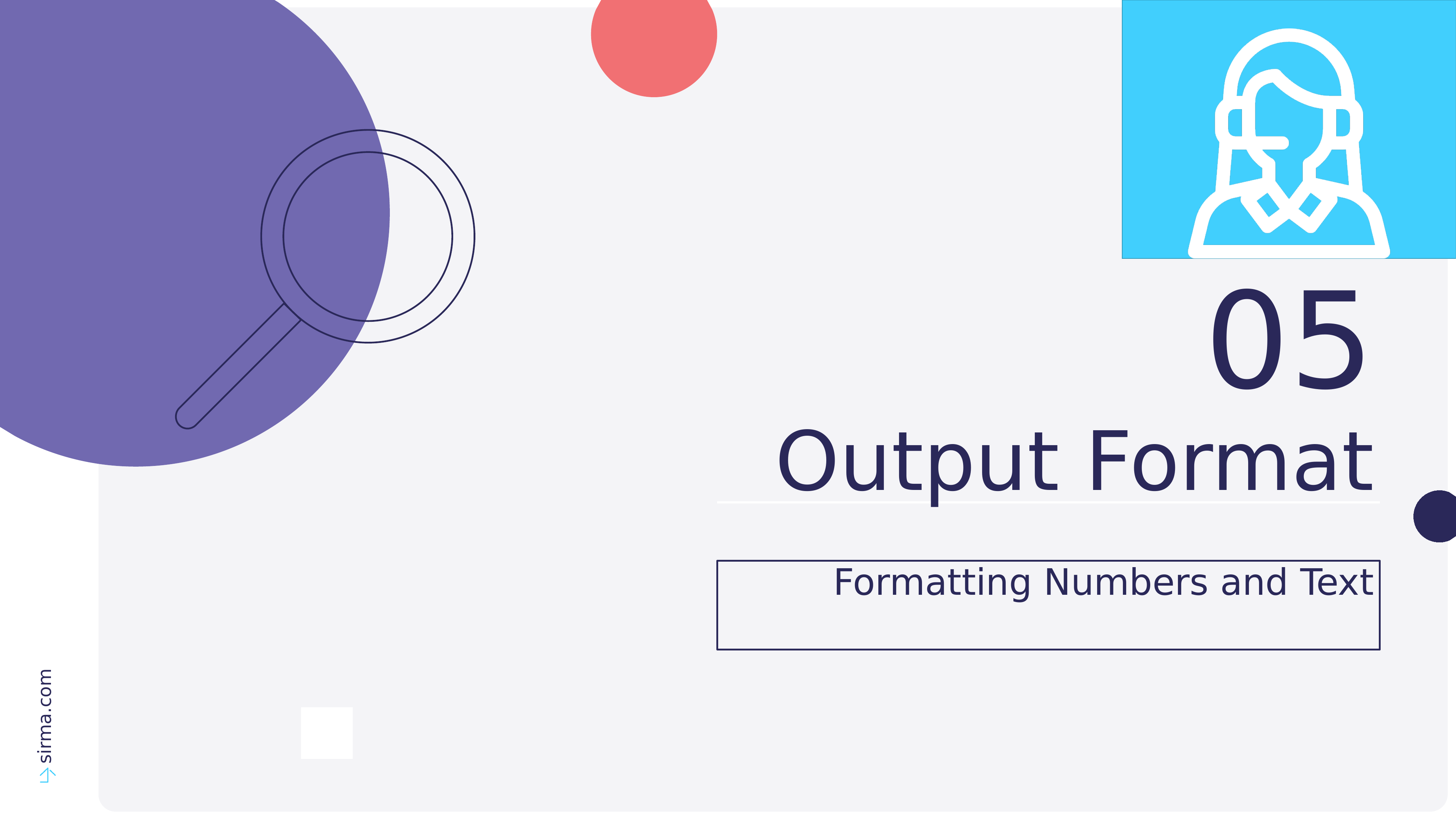

05
Output Format
Formatting Numbers and Text